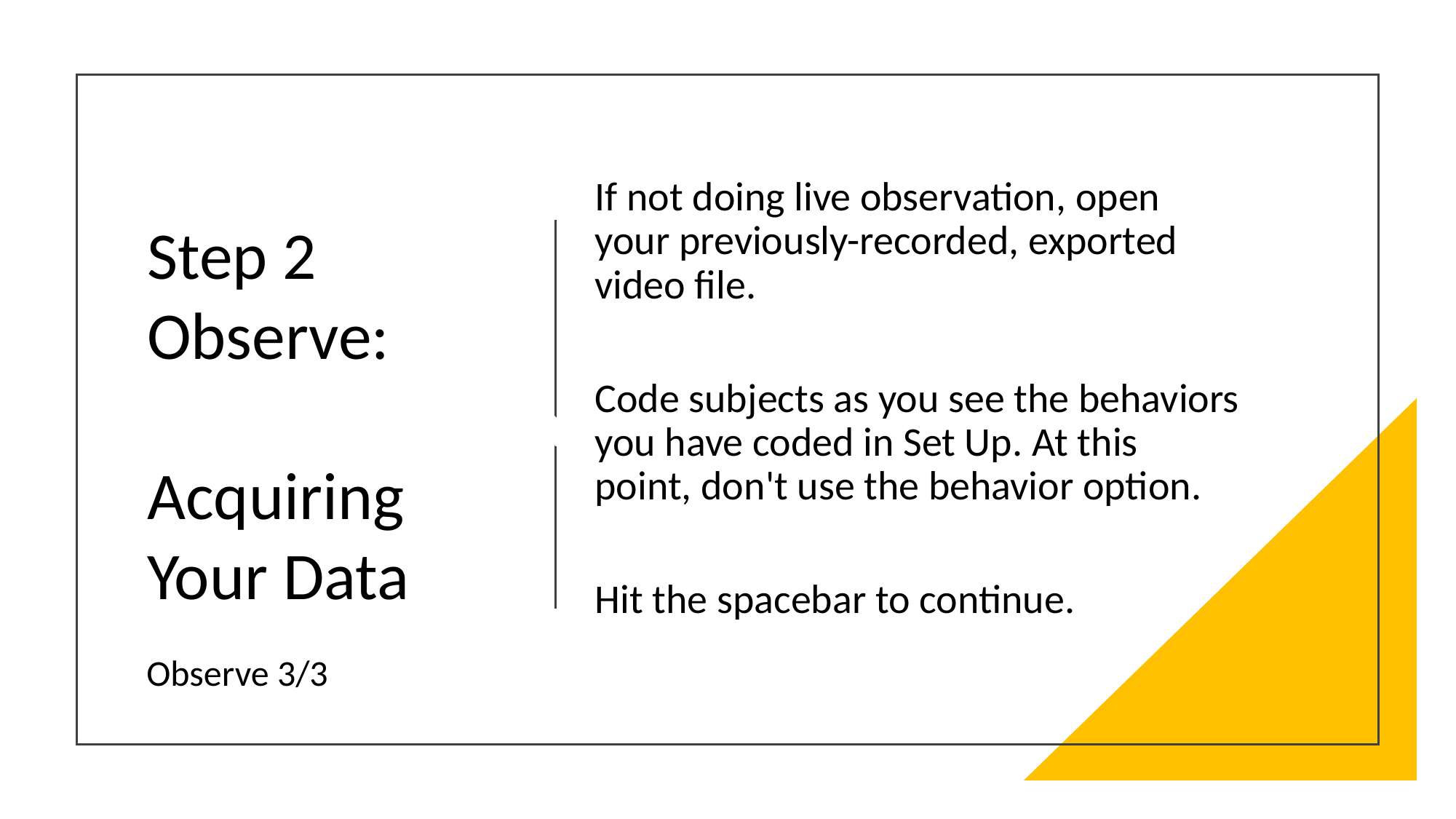

If not doing live observation, open your previously-recorded, exported video file.

Code subjects as you see the behaviors you have coded in Set Up. At this point, don't use the behavior option.

Hit the spacebar to continue.
Step 2 Observe:

Acquiring
Your Data​
AAcAcquiring your Data
quiring your Data​

# Observe 3/3